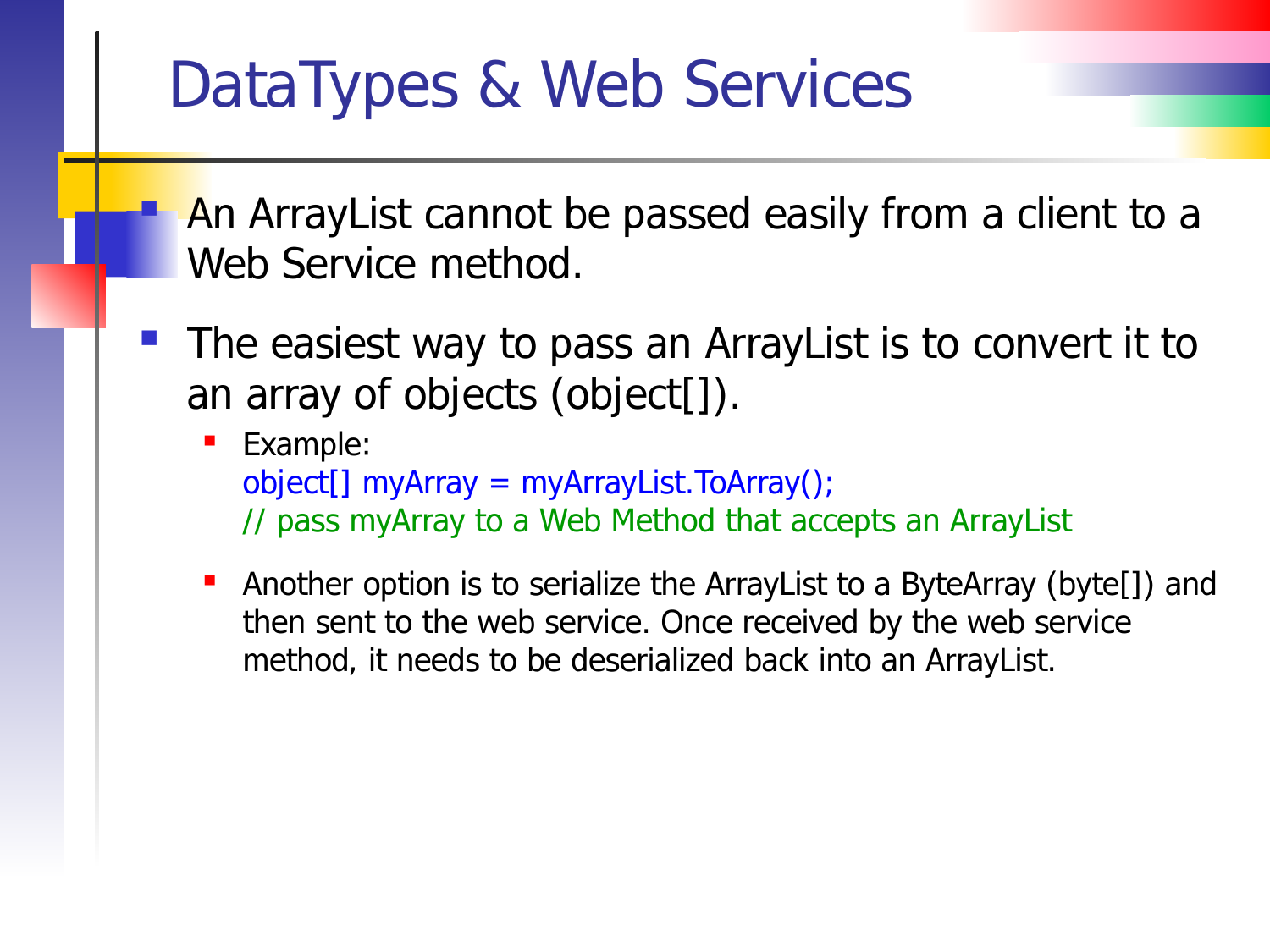

# DataTypes & Web Services
An ArrayList cannot be passed easily from a client to a Web Service method.

The easiest way to pass an ArrayList is to convert it to an array of objects (object[]).
Example:
object[] myArray = myArrayList.ToArray();
// pass myArray to a Web Method that accepts an ArrayList

Another option is to serialize the ArrayList to a ByteArray (byte[]) and then sent to the web service. Once received by the web service method, it needs to be deserialized back into an ArrayList.